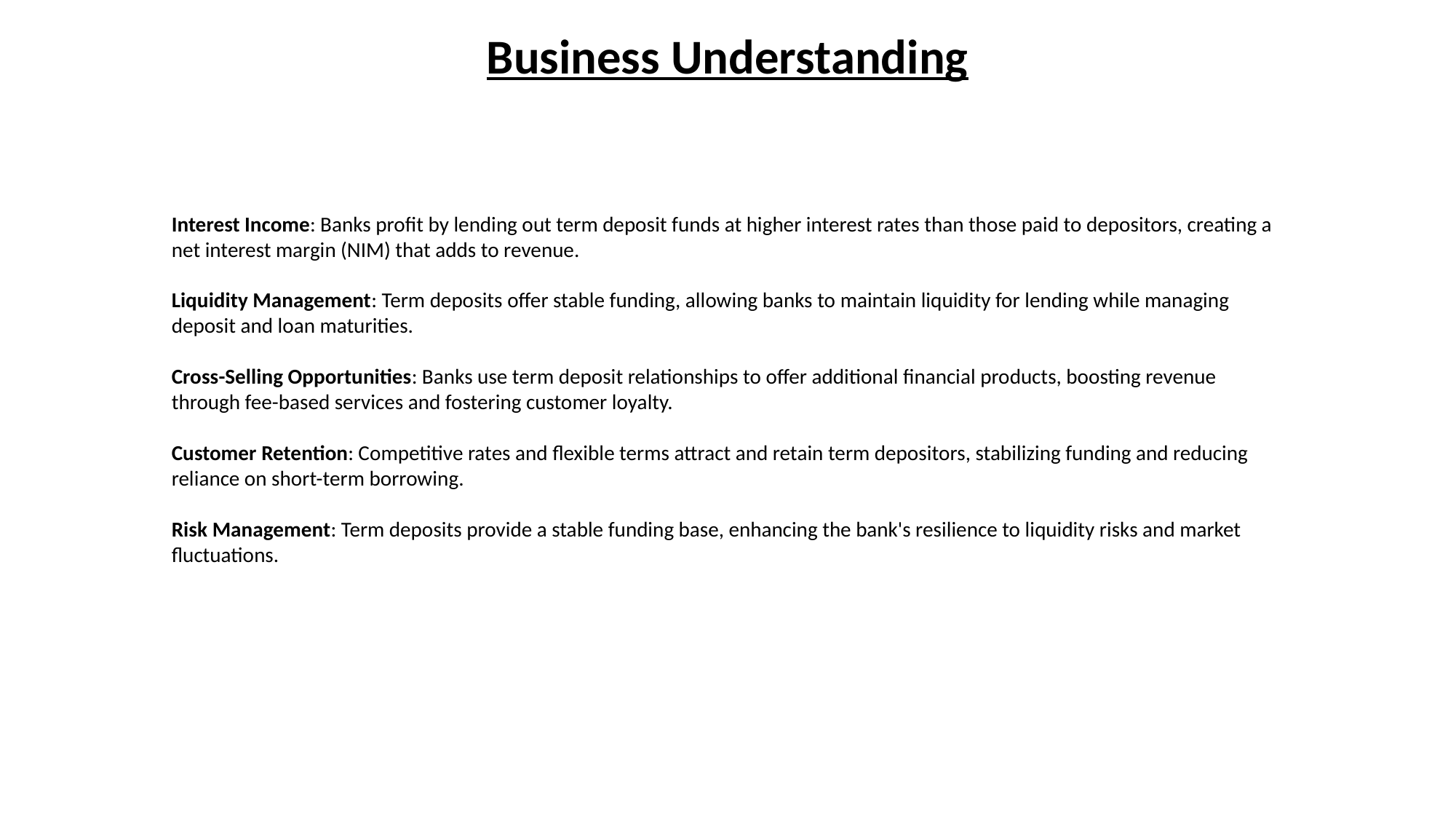

# Business Understanding

Interest Income: Banks profit by lending out term deposit funds at higher interest rates than those paid to depositors, creating a net interest margin (NIM) that adds to revenue.

Liquidity Management: Term deposits offer stable funding, allowing banks to maintain liquidity for lending while managing deposit and loan maturities.

Cross-Selling Opportunities: Banks use term deposit relationships to offer additional financial products, boosting revenue through fee-based services and fostering customer loyalty.

Customer Retention: Competitive rates and flexible terms attract and retain term depositors, stabilizing funding and reducing reliance on short-term borrowing.

Risk Management: Term deposits provide a stable funding base, enhancing the bank's resilience to liquidity risks and market fluctuations.